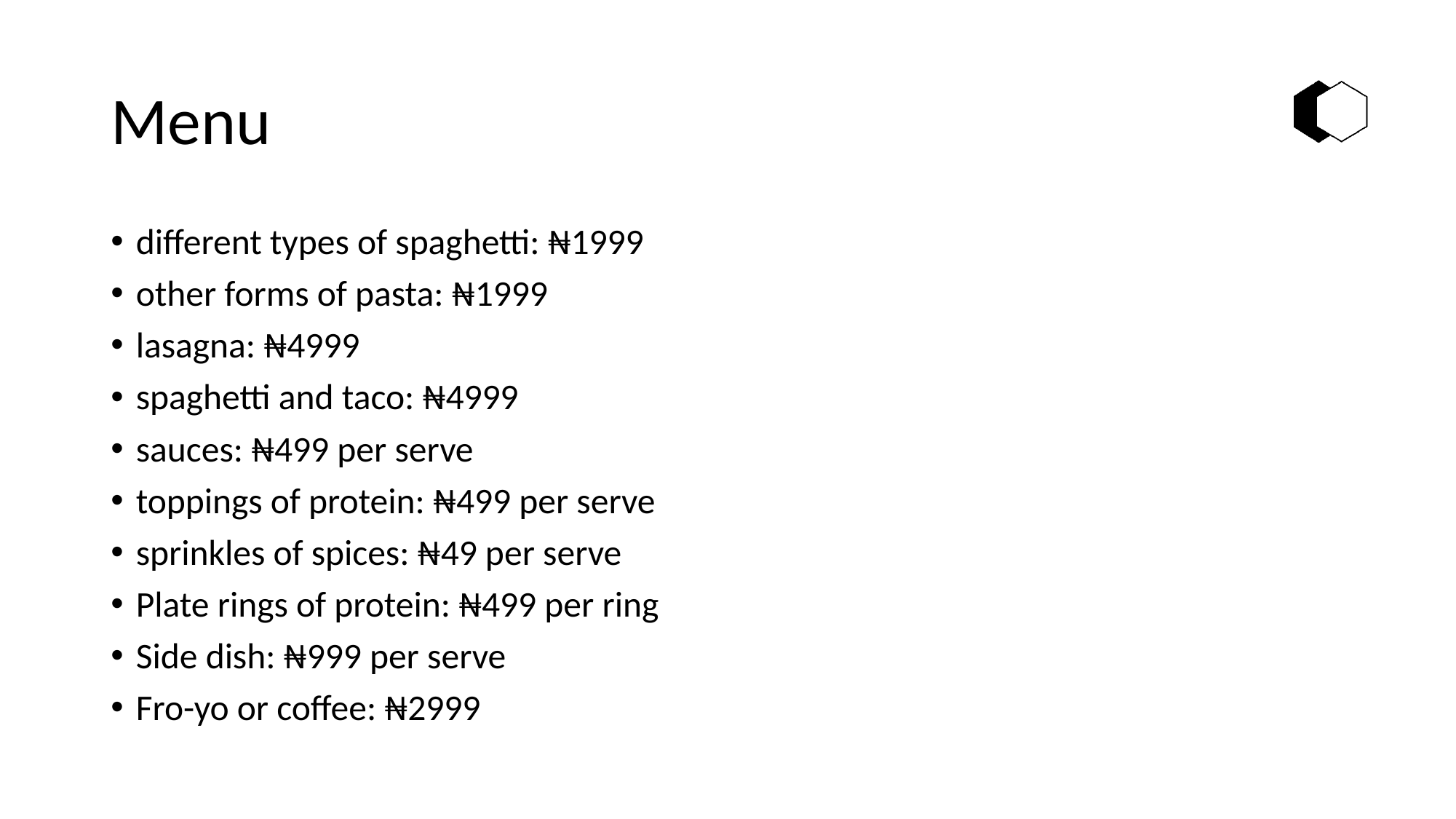

# Menu
different types of spaghetti: ₦1999
other forms of pasta: ₦1999
lasagna: ₦4999
spaghetti and taco: ₦4999
sauces: ₦499 per serve
toppings of protein: ₦499 per serve
sprinkles of spices: ₦49 per serve
Plate rings of protein: ₦499 per ring
Side dish: ₦999 per serve
Fro-yo or coffee: ₦2999